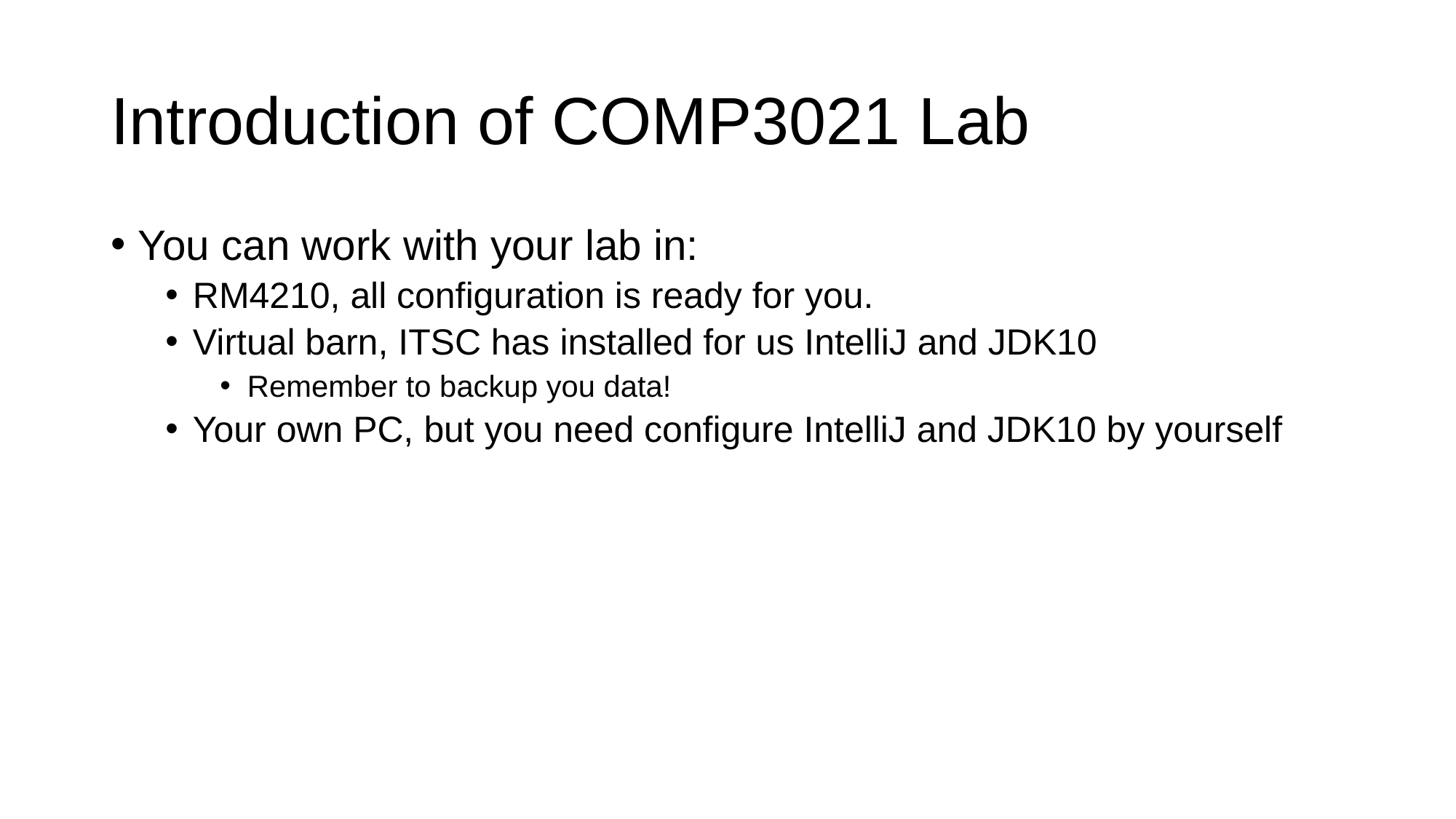

# Introduction of COMP3021 Lab
You can work with your lab in:
RM4210, all configuration is ready for you.
Virtual barn, ITSC has installed for us IntelliJ and JDK10
Remember to backup you data!
Your own PC, but you need configure IntelliJ and JDK10 by yourself